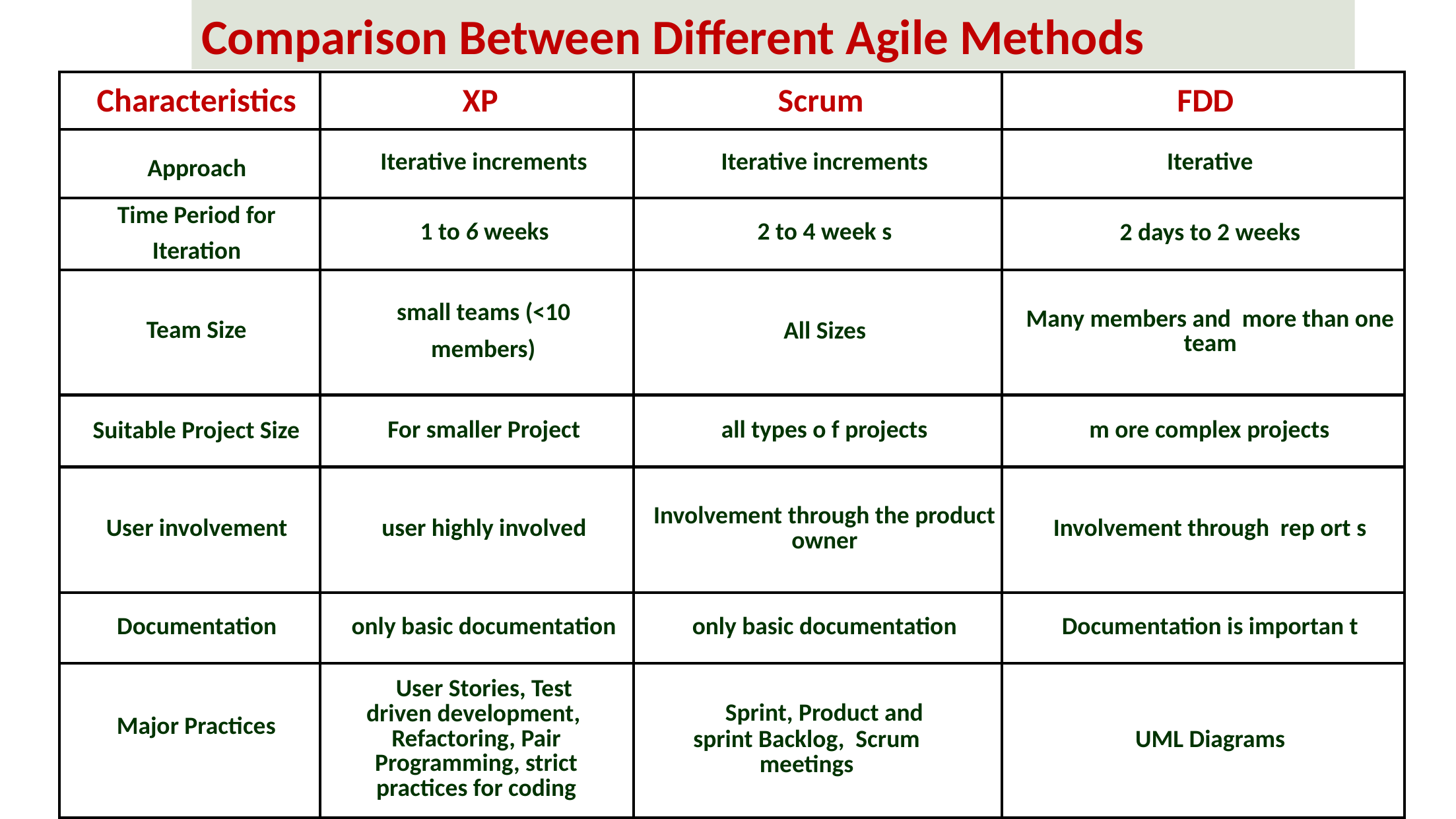

Comparison Between Different Agile Methods
| Characteristics | XP | Scrum | FDD |
| --- | --- | --- | --- |
| Approach | Iterative increments | Iterative increments | Iterative |
| Time Period for Iteration | 1 to 6 weeks | 2 to 4 week s | 2 days to 2 weeks |
| Team Size | small teams (<10 members) | All Sizes | Many members and more than one team |
| Suitable Project Size | For smaller Project | all types o f projects | m ore complex projects |
| User involvement | user highly involved | Involvement through the product owner | Involvement through rep ort s |
| Documentation | only basic documentation | only basic documentation | Documentation is importan t |
| Major Practices | User Stories, Test driven development, Refactoring, Pair Programming, strict practices for coding | Sprint, Product and sprint Backlog, Scrum meetings | UML Diagrams |